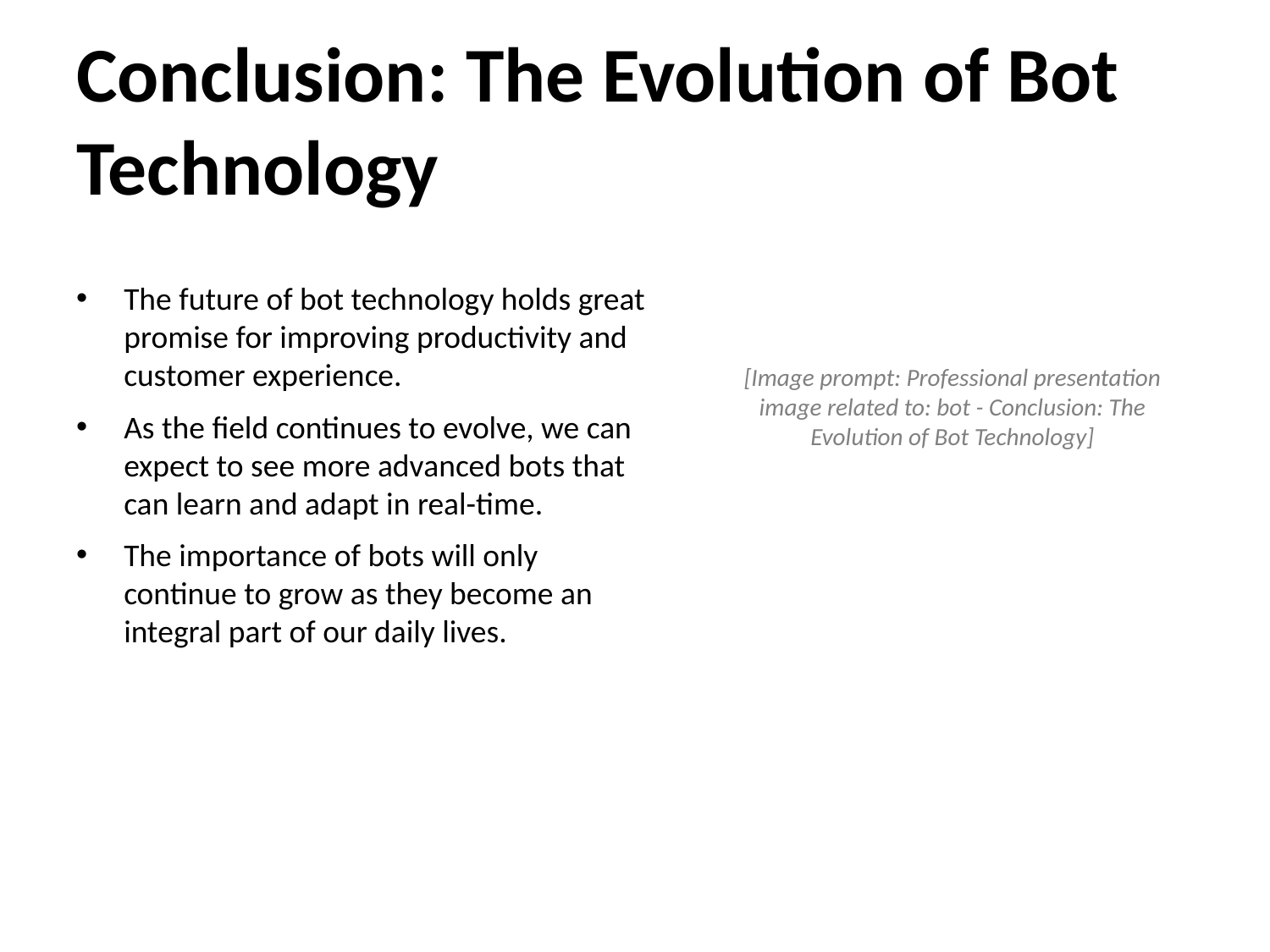

# Conclusion: The Evolution of Bot Technology

The future of bot technology holds great promise for improving productivity and customer experience.
As the field continues to evolve, we can expect to see more advanced bots that can learn and adapt in real-time.
The importance of bots will only continue to grow as they become an integral part of our daily lives.

[Image prompt: Professional presentation image related to: bot - Conclusion: The Evolution of Bot Technology]